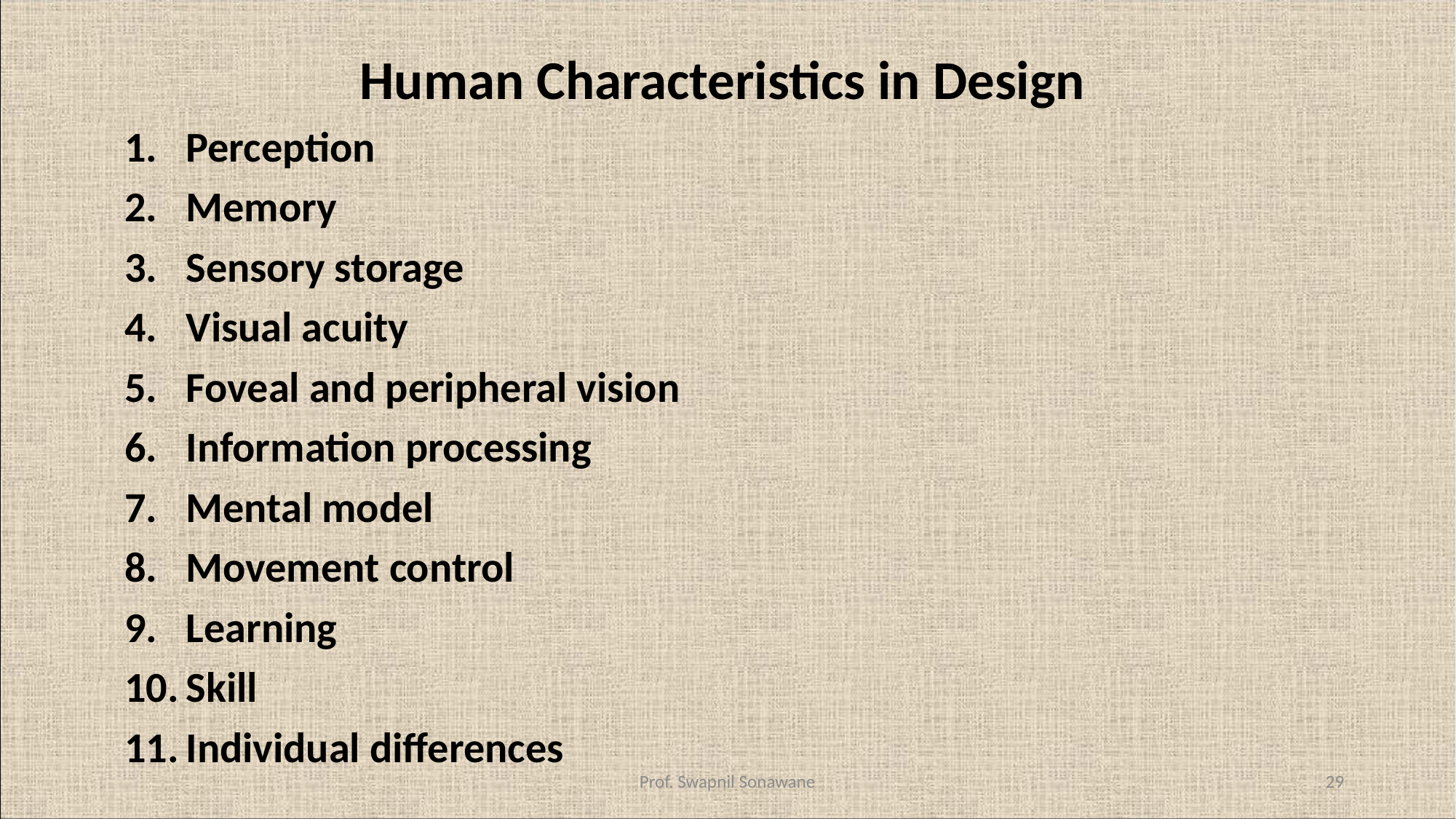

# Human Characteristics in Design
Perception
Memory
Sensory storage
Visual acuity
Foveal and peripheral vision
Information processing
Mental model
Movement control
Learning
Skill
Individual differences

Prof. Swapnil Sonawane
29